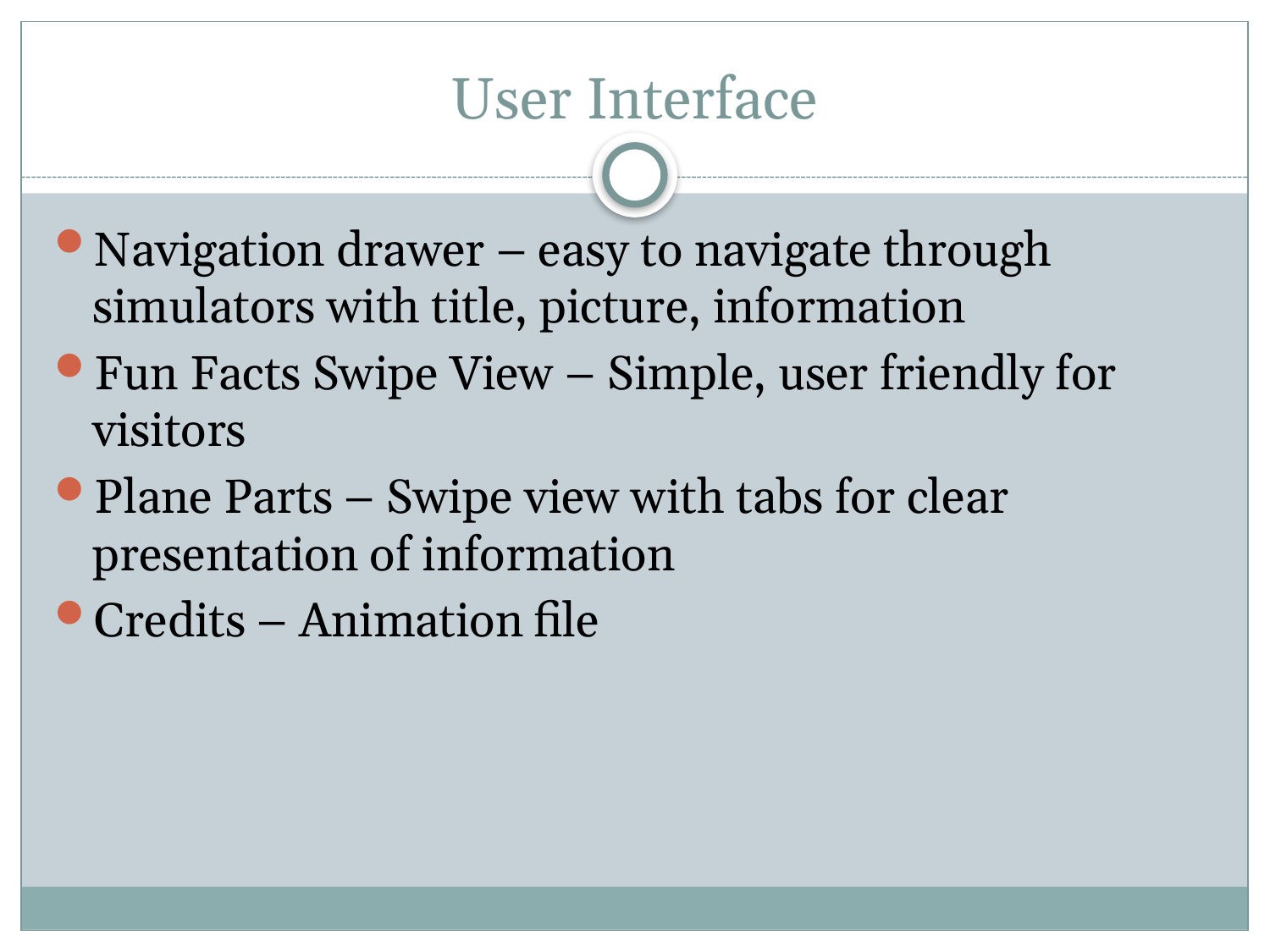

# User Interface
Navigation drawer – easy to navigate through simulators with title, picture, information
Fun Facts Swipe View – Simple, user friendly for visitors
Plane Parts – Swipe view with tabs for clear presentation of information
Credits – Animation file